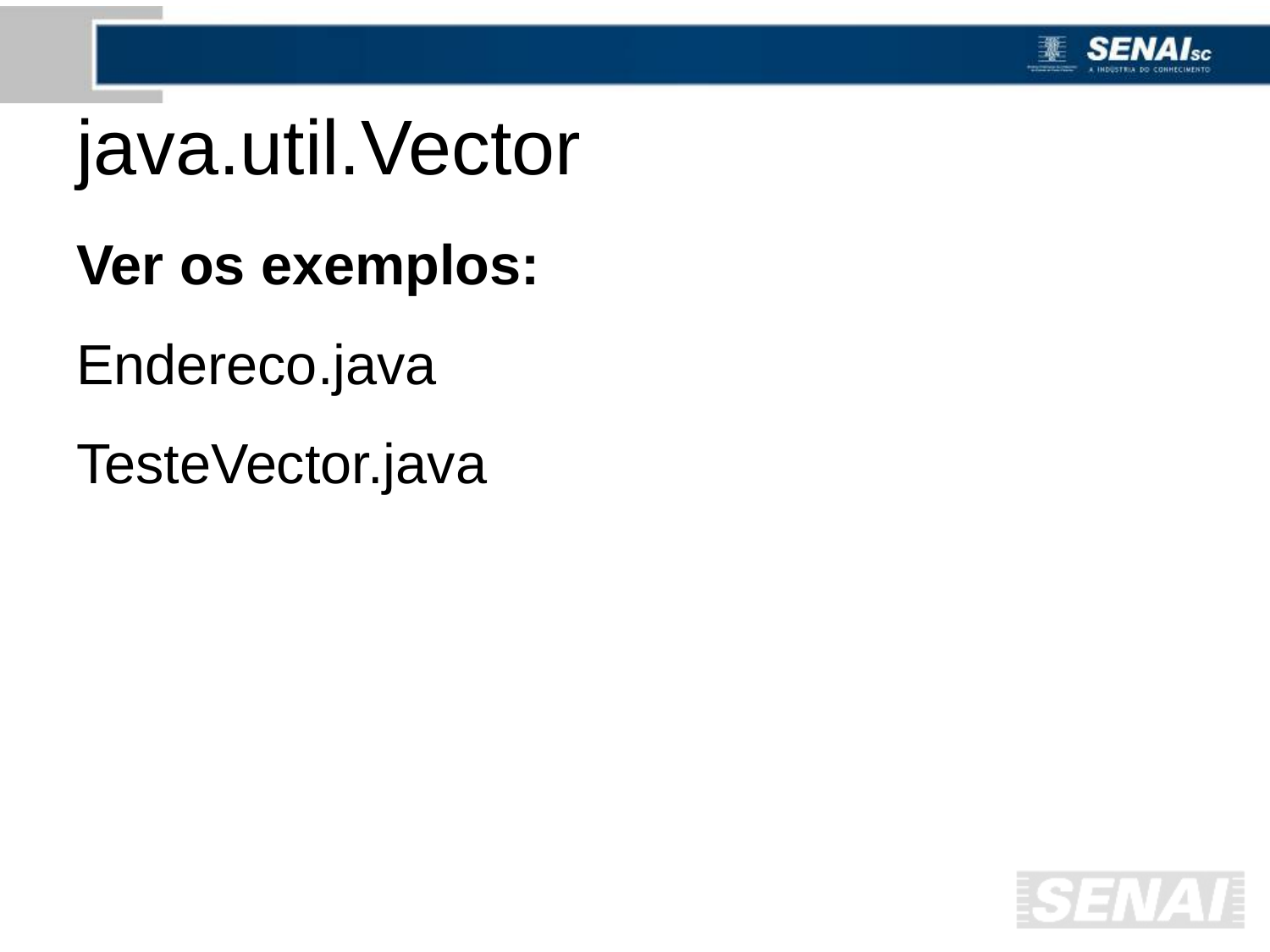

# java.util.Vector
Ver os exemplos:
Endereco.java
TesteVector.java